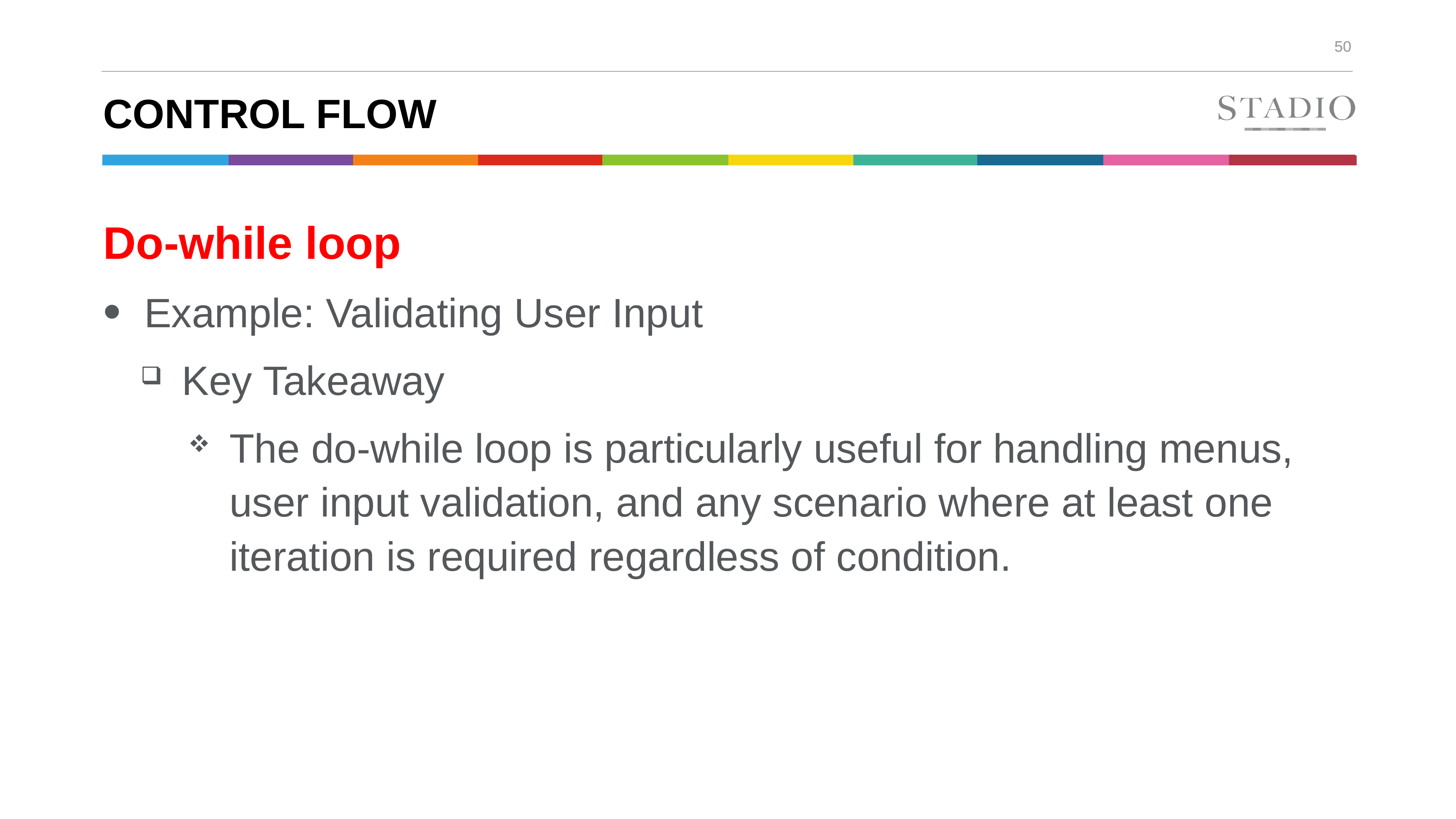

# Control flow

Do-while loop
Example: Validating User Input
Key Takeaway
The do-while loop is particularly useful for handling menus, user input validation, and any scenario where at least one iteration is required regardless of condition.